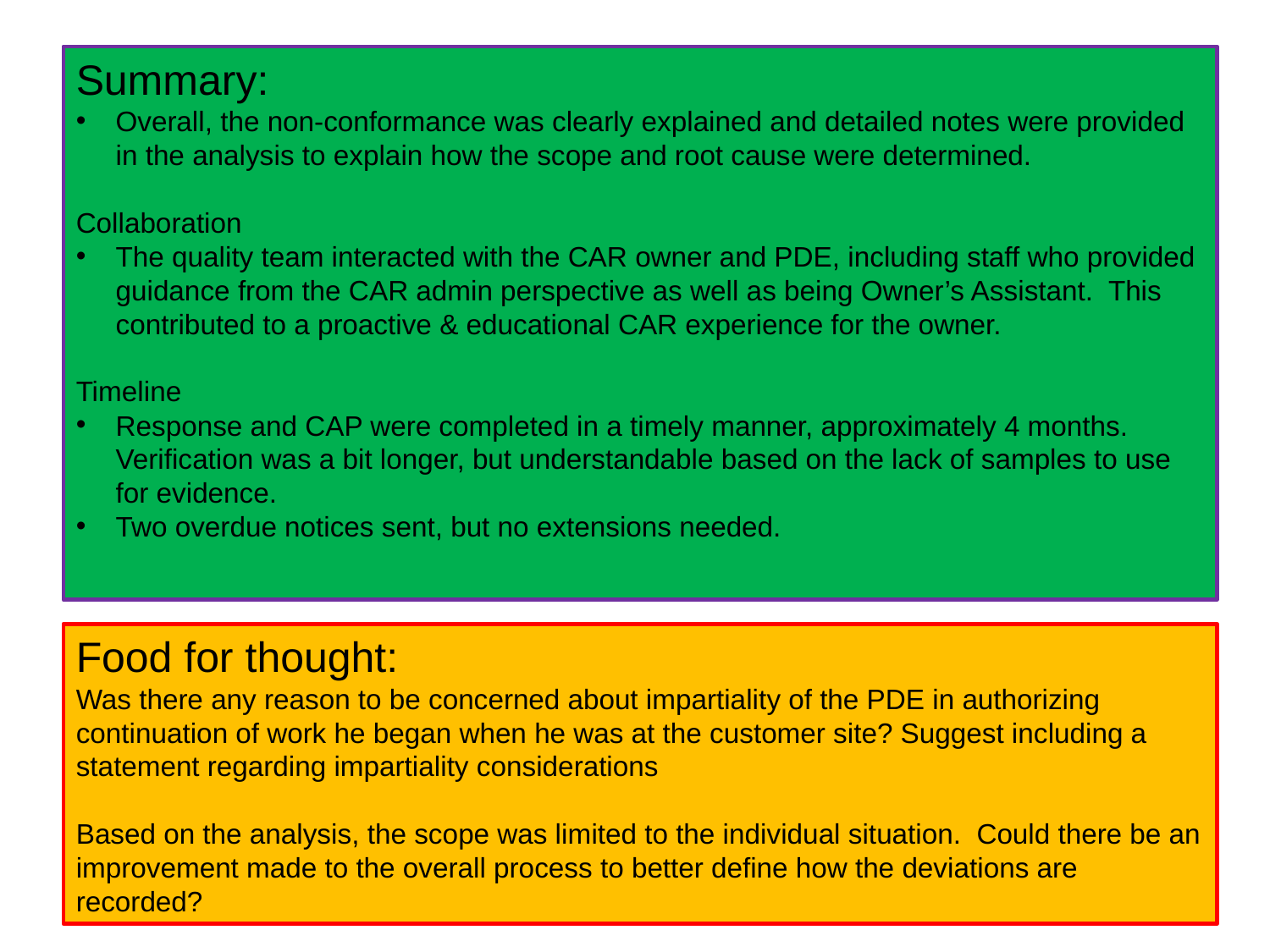

Summary:
Overall, the non-conformance was clearly explained and detailed notes were provided in the analysis to explain how the scope and root cause were determined.

Collaboration
The quality team interacted with the CAR owner and PDE, including staff who provided guidance from the CAR admin perspective as well as being Owner’s Assistant.  This contributed to a proactive & educational CAR experience for the owner.

Timeline
Response and CAP were completed in a timely manner, approximately 4 months.  Verification was a bit longer, but understandable based on the lack of samples to use for evidence.
Two overdue notices sent, but no extensions needed.

Food for thought:
Was there any reason to be concerned about impartiality of the PDE in authorizing continuation of work he began when he was at the customer site? Suggest including a statement regarding impartiality considerations

Based on the analysis, the scope was limited to the individual situation.  Could there be an improvement made to the overall process to better define how the deviations are recorded?